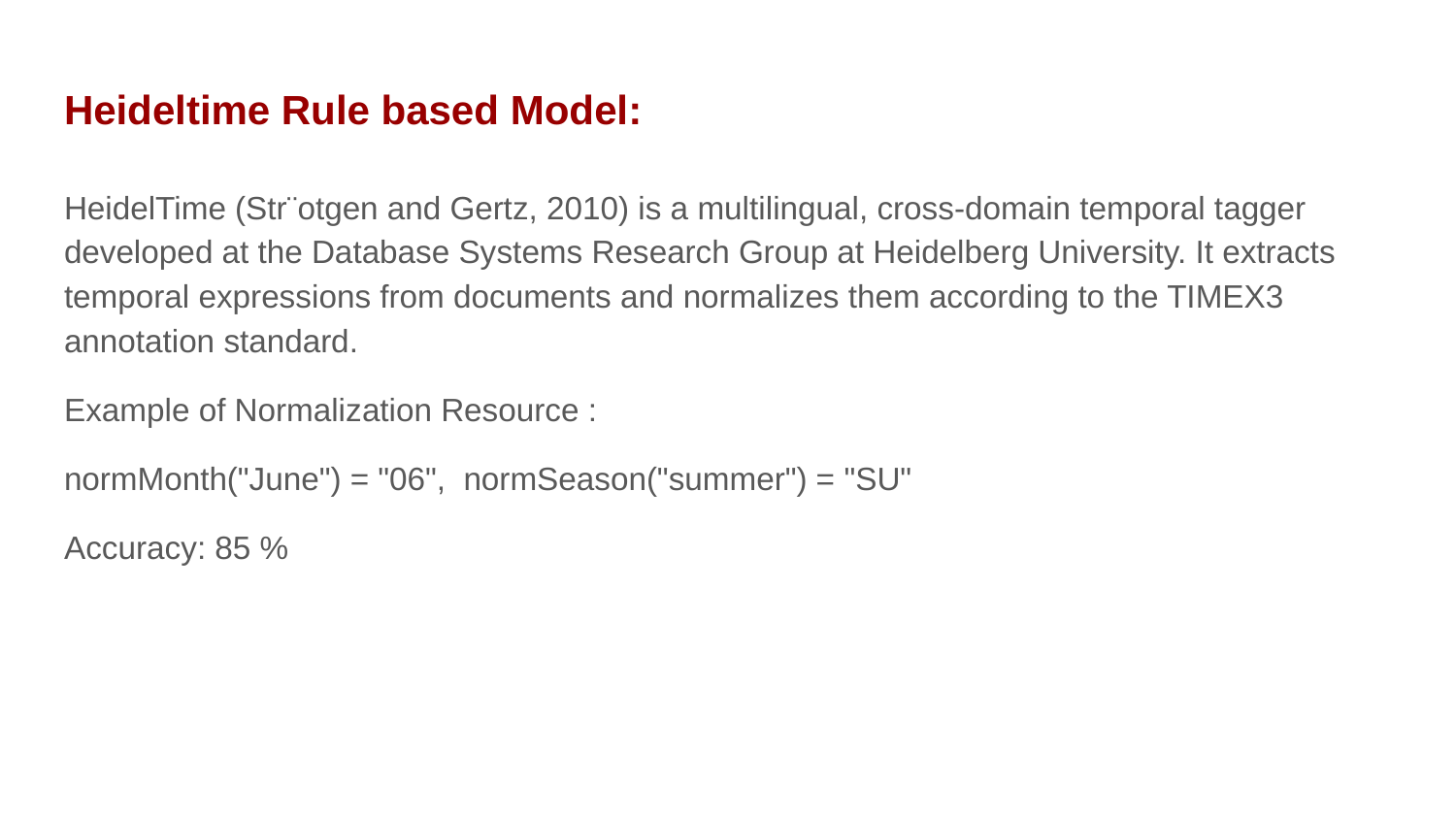

Heideltime Rule based Model:

HeidelTime (Str¨otgen and Gertz, 2010) is a multilingual, cross-domain temporal tagger developed at the Database Systems Research Group at Heidelberg University. It extracts temporal expressions from documents and normalizes them according to the TIMEX3 annotation standard.
Example of Normalization Resource :
normMonth("June") = "06",  normSeason("summer") = "SU"
Accuracy: 85 %